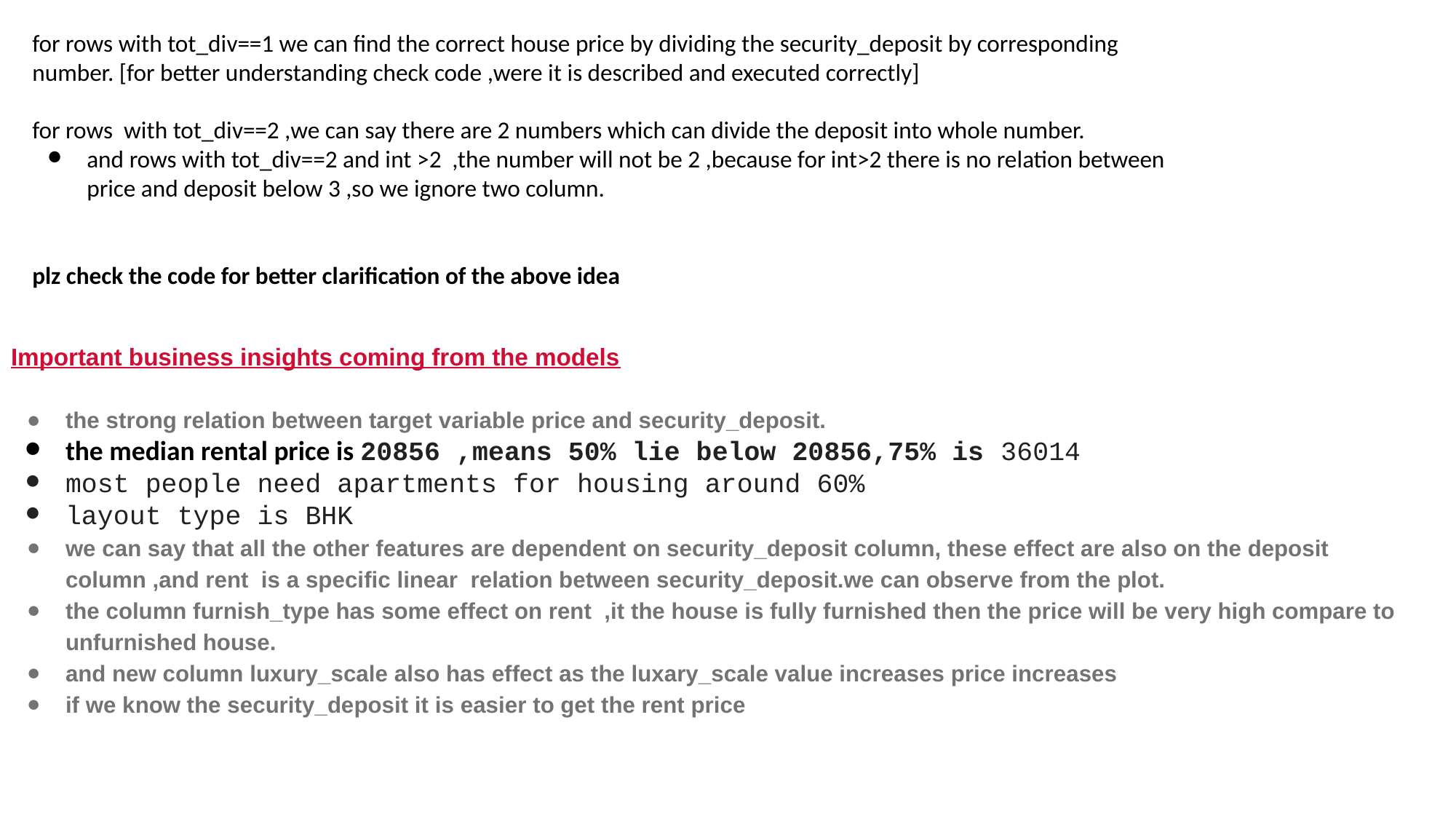

for rows with tot_div==1 we can find the correct house price by dividing the security_deposit by corresponding number. [for better understanding check code ,were it is described and executed correctly]

for rows  with tot_div==2 ,we can say there are 2 numbers which can divide the deposit into whole number.
and rows with tot_div==2 and int >2  ,the number will not be 2 ,because for int>2 there is no relation between price and deposit below 3 ,so we ignore two column.

plz check the code for better clarification of the above idea
Important business insights coming from the models

the strong relation between target variable price and security_deposit.
the median rental price is 20856 ,means 50% lie below 20856,75% is 36014
most people need apartments for housing around 60%
layout type is BHK
we can say that all the other features are dependent on security_deposit column, these effect are also on the deposit column ,and rent  is a specific linear  relation between security_deposit.we can observe from the plot.
the column furnish_type has some effect on rent  ,it the house is fully furnished then the price will be very high compare to unfurnished house.
and new column luxury_scale also has effect as the luxary_scale value increases price increases
if we know the security_deposit it is easier to get the rent price